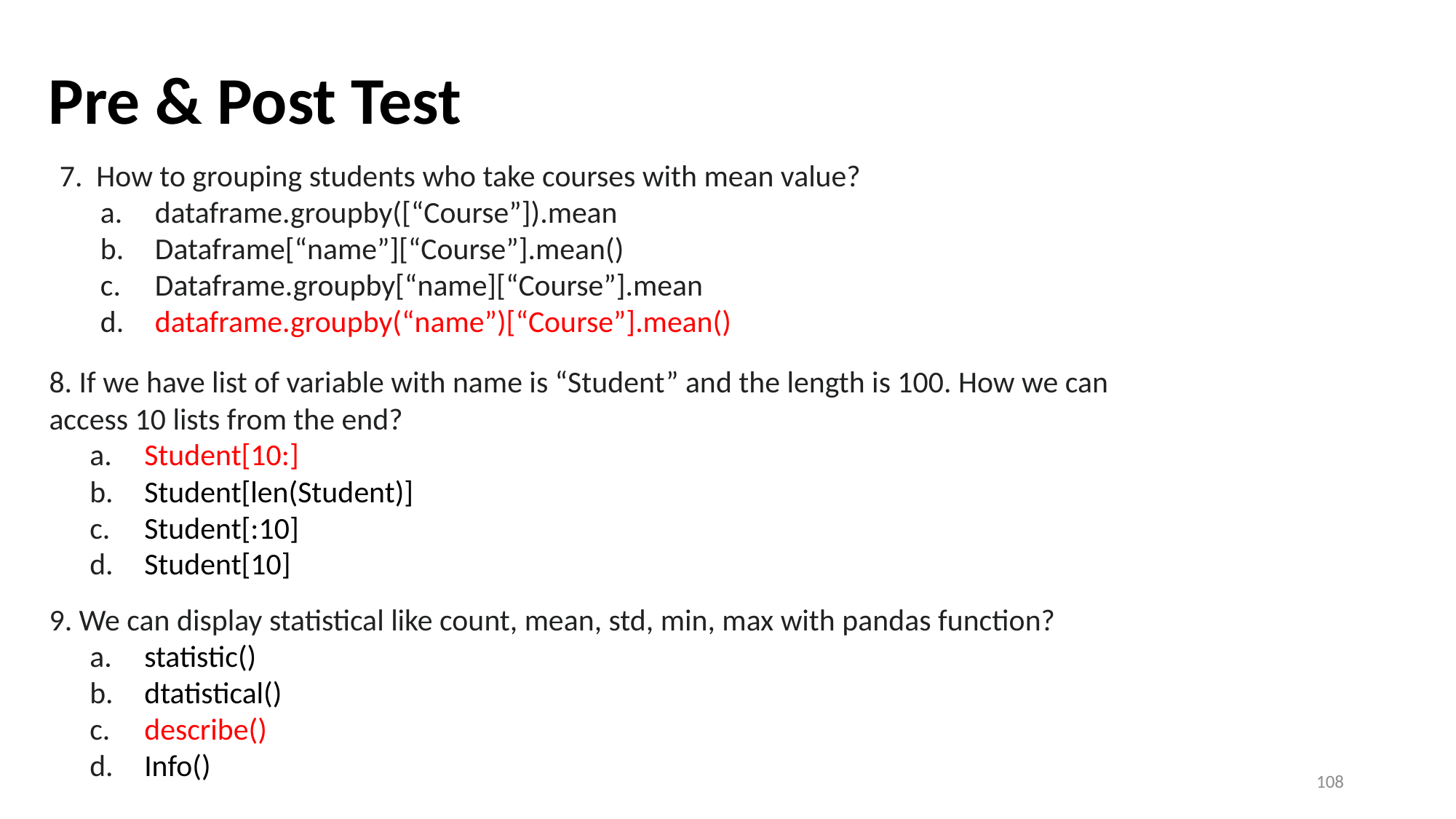

# Pre & Post Test
7.  How to grouping students who take courses with mean value?
dataframe.groupby([“Course”]).mean
Dataframe[“name”][“Course”].mean()
Dataframe.groupby[“name][“Course”].mean
dataframe.groupby(“name”)[“Course”].mean()
8. If we have list of variable with name is “Student” and the length is 100. How we can access 10 lists from the end?
Student[10:]
Student[len(Student)]
Student[:10]
Student[10]

9. We can display statistical like count, mean, std, min, max with pandas function?
statistic()
dtatistical()
describe()
Info()
108